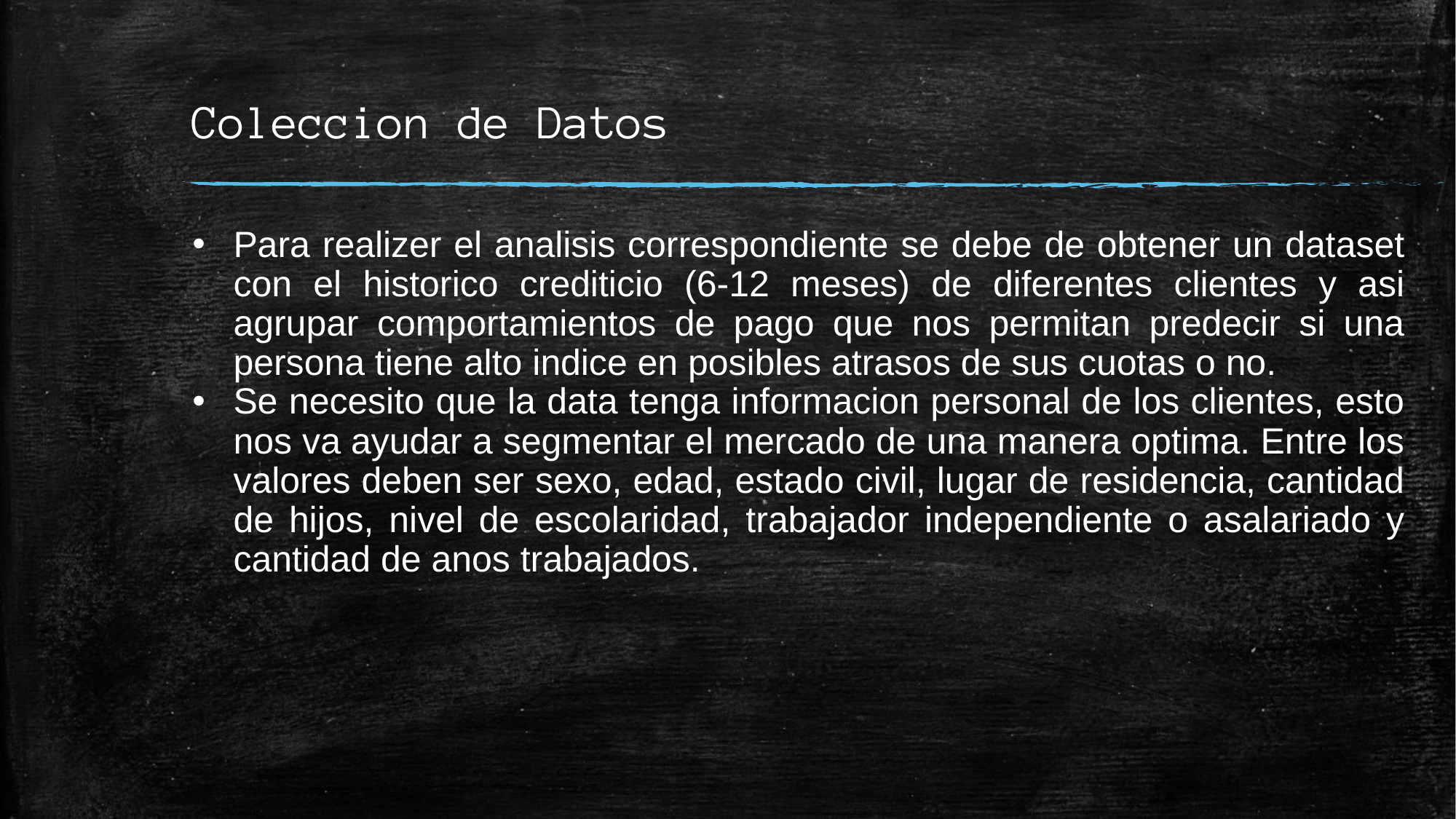

# Coleccion de Datos
Para realizer el analisis correspondiente se debe de obtener un dataset con el historico crediticio (6-12 meses) de diferentes clientes y asi agrupar comportamientos de pago que nos permitan predecir si una persona tiene alto indice en posibles atrasos de sus cuotas o no.
Se necesito que la data tenga informacion personal de los clientes, esto nos va ayudar a segmentar el mercado de una manera optima. Entre los valores deben ser sexo, edad, estado civil, lugar de residencia, cantidad de hijos, nivel de escolaridad, trabajador independiente o asalariado y cantidad de anos trabajados.